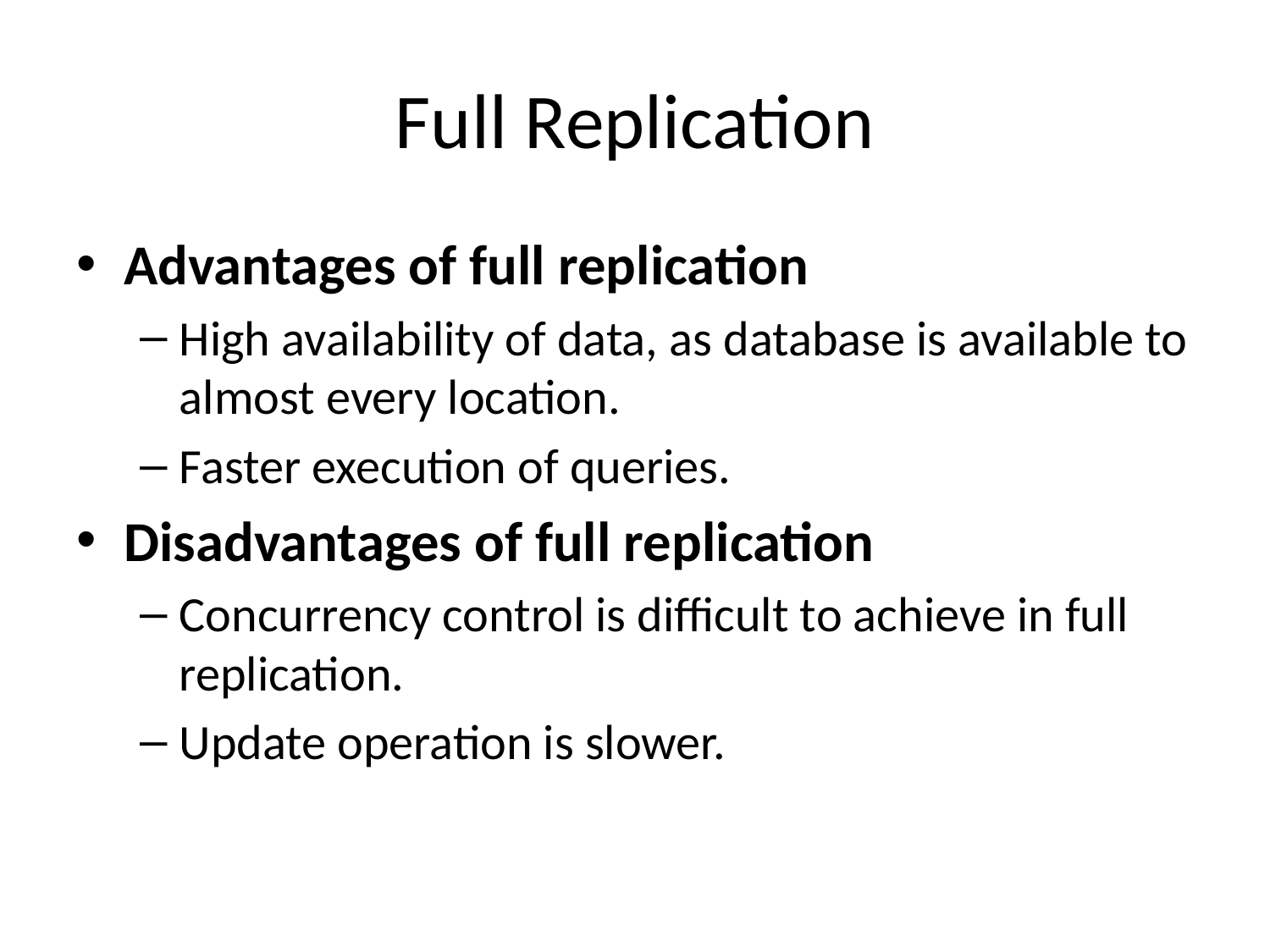

# Full Replication
Advantages of full replication
High availability of data, as database is available to almost every location.
Faster execution of queries.
Disadvantages of full replication
Concurrency control is difficult to achieve in full replication.
Update operation is slower.